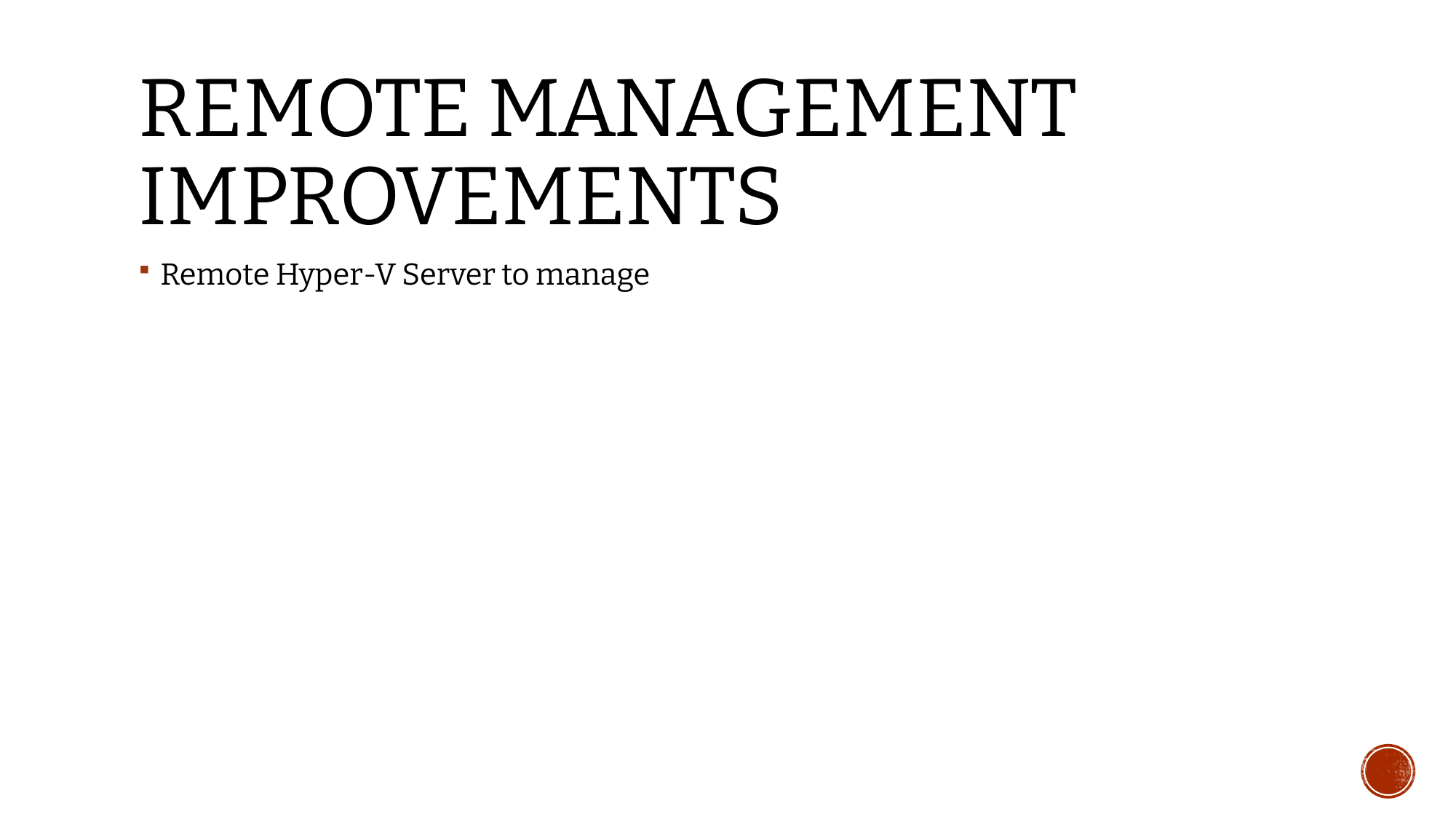

# Remote Management Improvements
Remote Hyper-V Server to manage